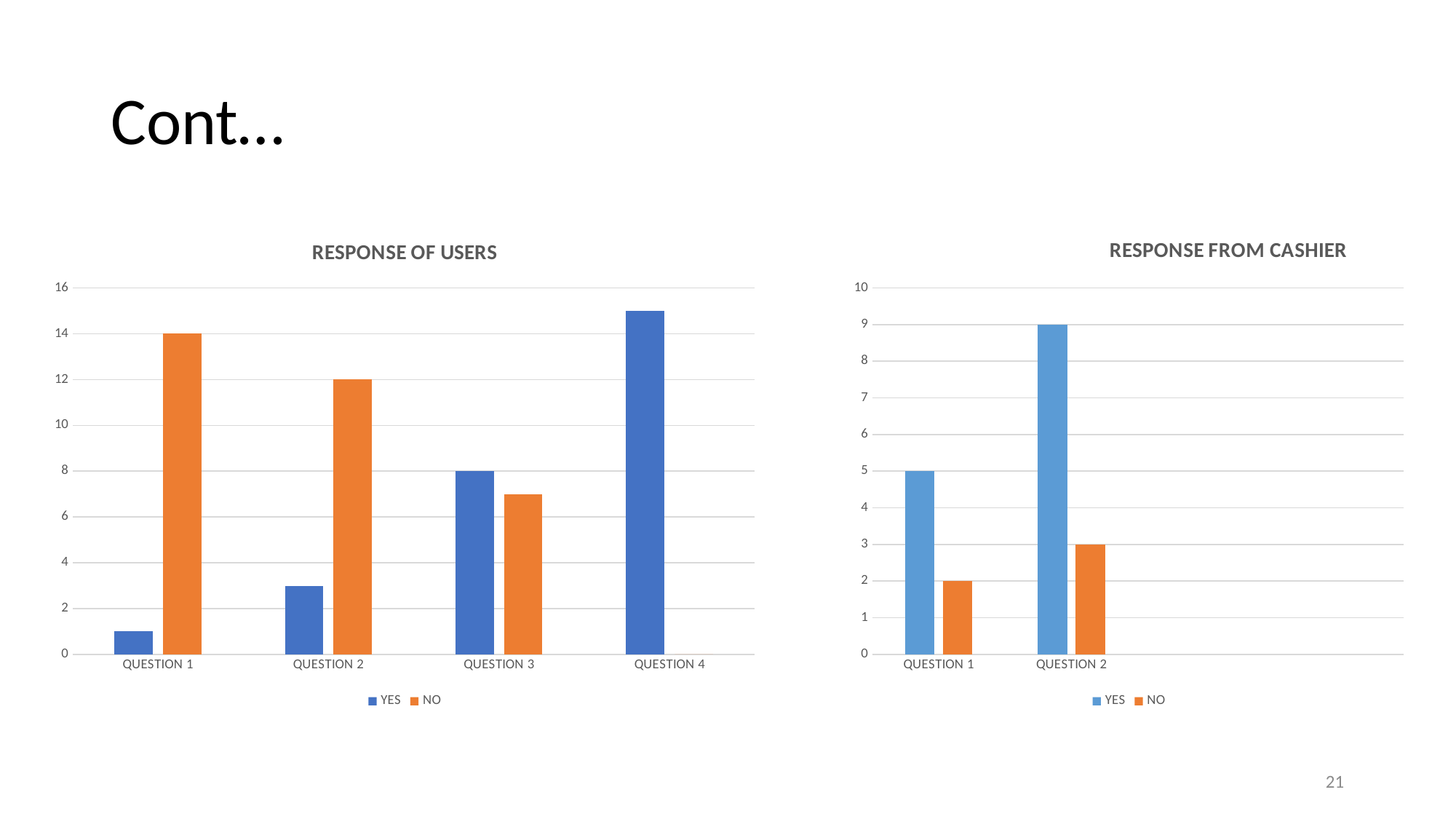

# Cont…

### Chart: RESPONSE OF USERS

| Category | YES | NO |
|---|---|---|
| QUESTION 1 | 1.0 | 14.0 |
| QUESTION 2 | 3.0 | 12.0 |
| QUESTION 3 | 8.0 | 7.0 |
| QUESTION 4 | 15.0 | 0.0 |

### Chart: RESPONSE FROM CASHIER

| Category | YES | NO |
|---|---|---|
| QUESTION 1 | 5.0 | 2.0 |
| QUESTION 2 | 9.0 | 3.0 |
21